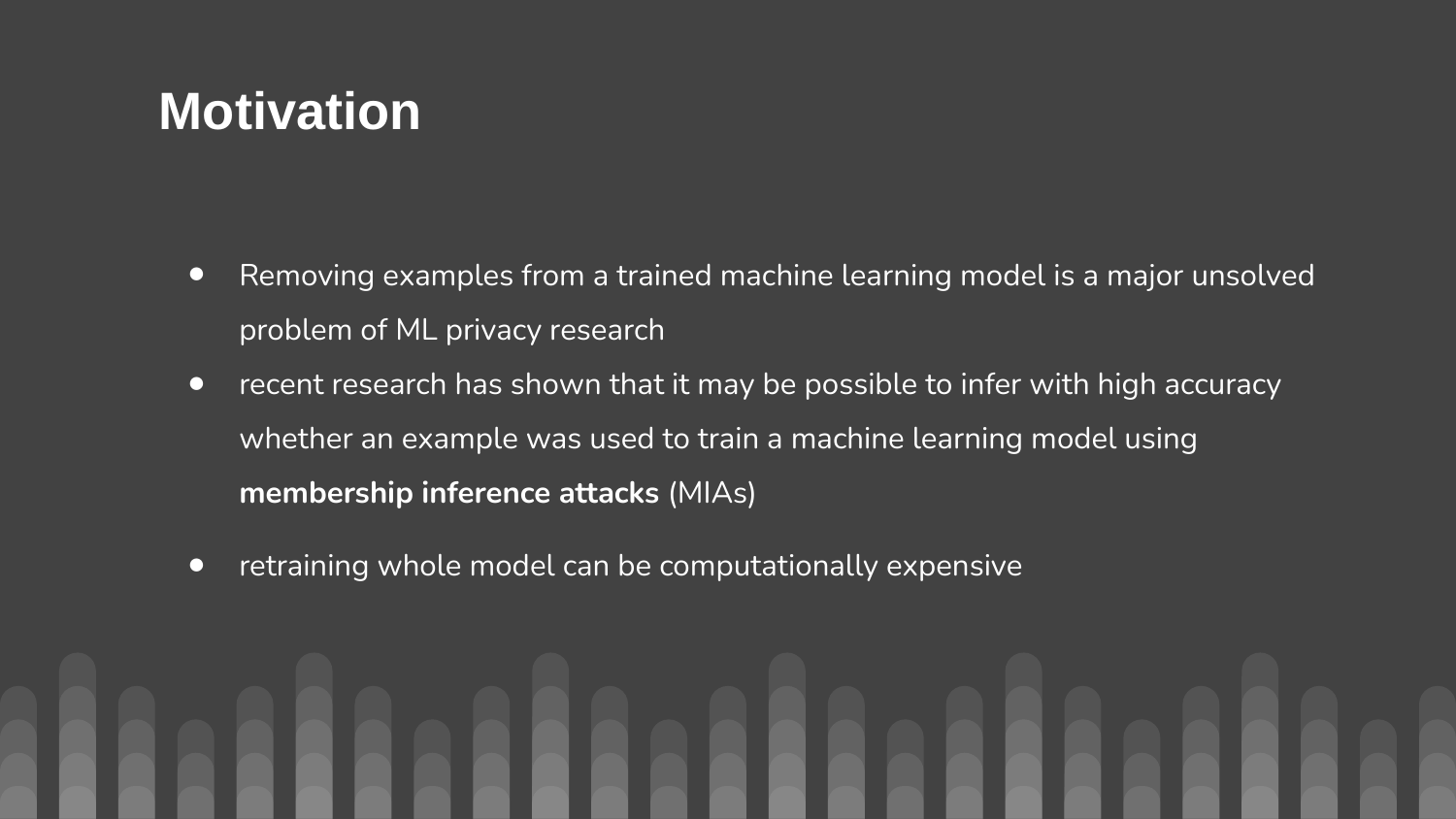

# Motivation
Removing examples from a trained machine learning model is a major unsolved problem of ML privacy research
recent research has shown that it may be possible to infer with high accuracy whether an example was used to train a machine learning model using membership inference attacks (MIAs)
retraining whole model can be computationally expensive